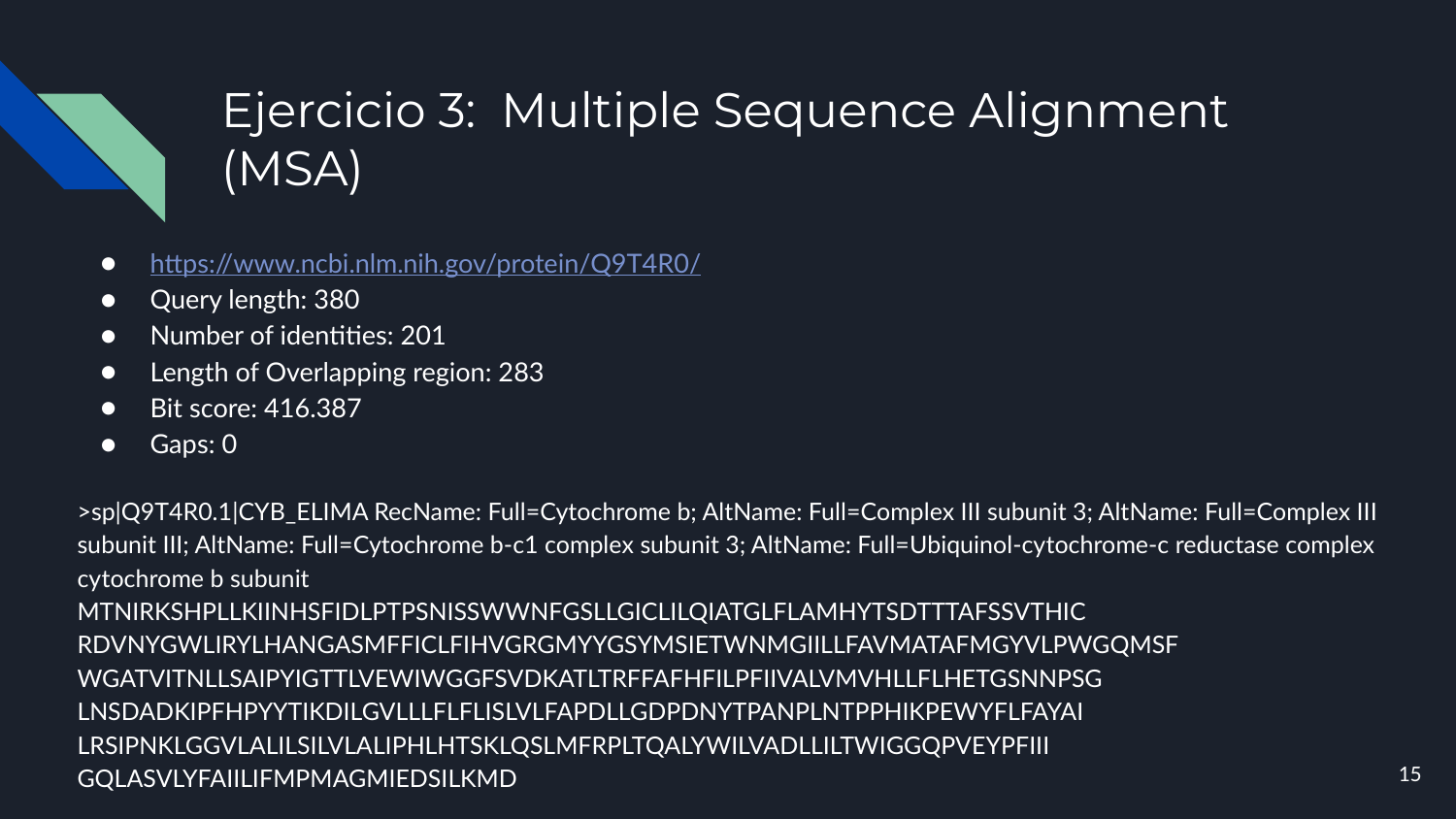

# Ejercicio 3:  Multiple Sequence Alignment (MSA)
https://www.ncbi.nlm.nih.gov/protein/Q9T4R0/
Query length: 380
Number of identities: 201
Length of Overlapping region: 283
Bit score: 416.387
Gaps: 0
>sp|Q9T4R0.1|CYB_ELIMA RecName: Full=Cytochrome b; AltName: Full=Complex III subunit 3; AltName: Full=Complex III subunit III; AltName: Full=Cytochrome b-c1 complex subunit 3; AltName: Full=Ubiquinol-cytochrome-c reductase complex cytochrome b subunit
MTNIRKSHPLLKIINHSFIDLPTPSNISSWWNFGSLLGICLILQIATGLFLAMHYTSDTTTAFSSVTHIC
RDVNYGWLIRYLHANGASMFFICLFIHVGRGMYYGSYMSIETWNMGIILLFAVMATAFMGYVLPWGQMSF
WGATVITNLLSAIPYIGTTLVEWIWGGFSVDKATLTRFFAFHFILPFIIVALVMVHLLFLHETGSNNPSG
LNSDADKIPFHPYYTIKDILGVLLLFLFLISLVLFAPDLLGDPDNYTPANPLNTPPHIKPEWYFLFAYAI
LRSIPNKLGGVLALILSILVLALIPHLHTSKLQSLMFRPLTQALYWILVADLLILTWIGGQPVEYPFIII
GQLASVLYFAIILIFMPMAGMIEDSILKMD

15